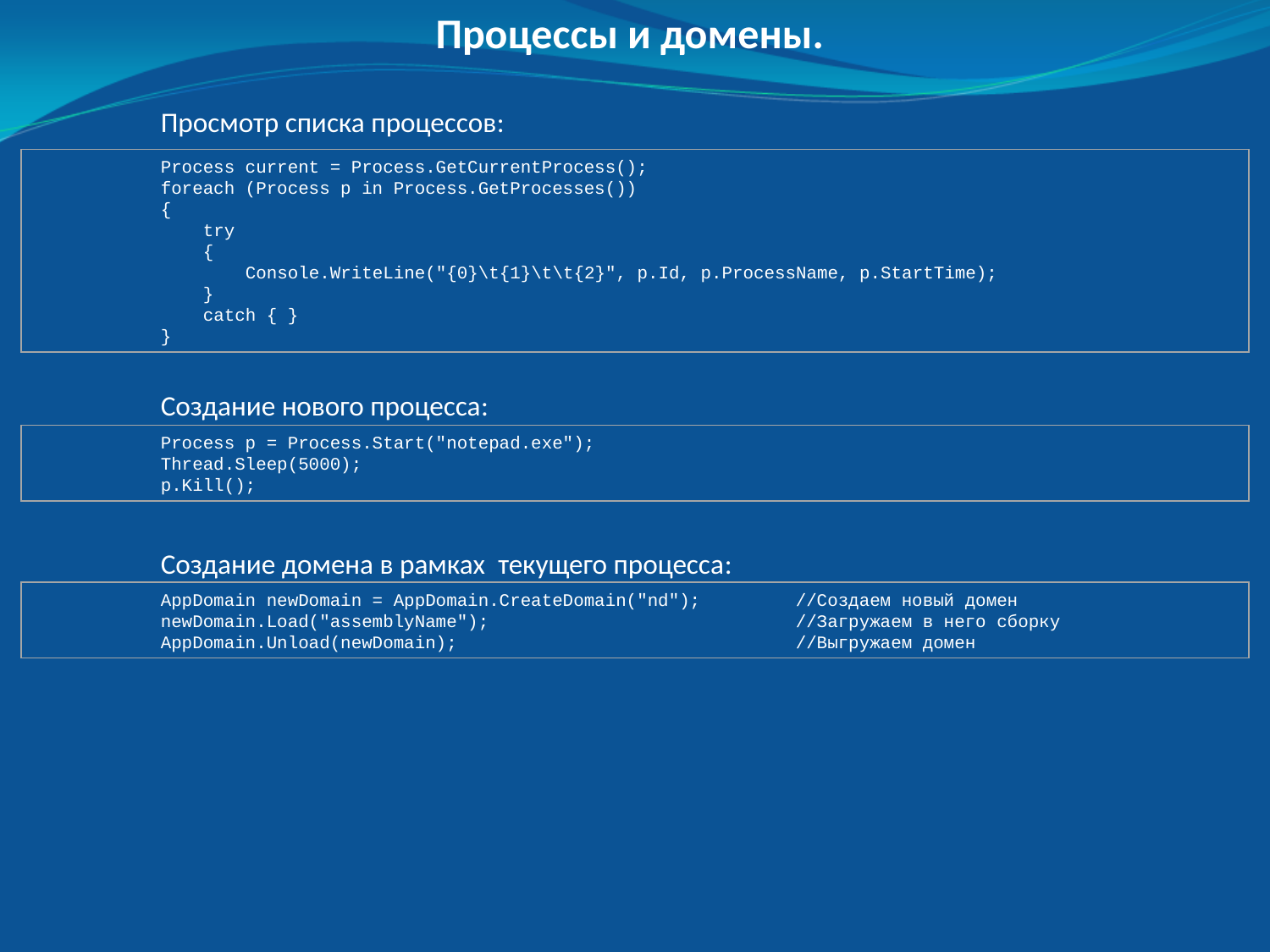

Процессы и домены.

	Просмотр списка процессов:

            Process current = Process.GetCurrentProcess();
            foreach (Process p in Process.GetProcesses())
            {
                try
                {
                    Console.WriteLine("{0}\t{1}\t\t{2}", p.Id, p.ProcessName, p.StartTime);
                }
                catch { }
            }
	Создание нового процесса:
            Process p = Process.Start("notepad.exe");
            Thread.Sleep(5000);
            p.Kill();
	Создание домена в рамках  текущего процесса:
            AppDomain newDomain = AppDomain.CreateDomain("nd");	//Создаем новый домен
            newDomain.Load("assemblyName");			//Загружаем в него сборку
            AppDomain.Unload(newDomain);			//Выгружаем домен